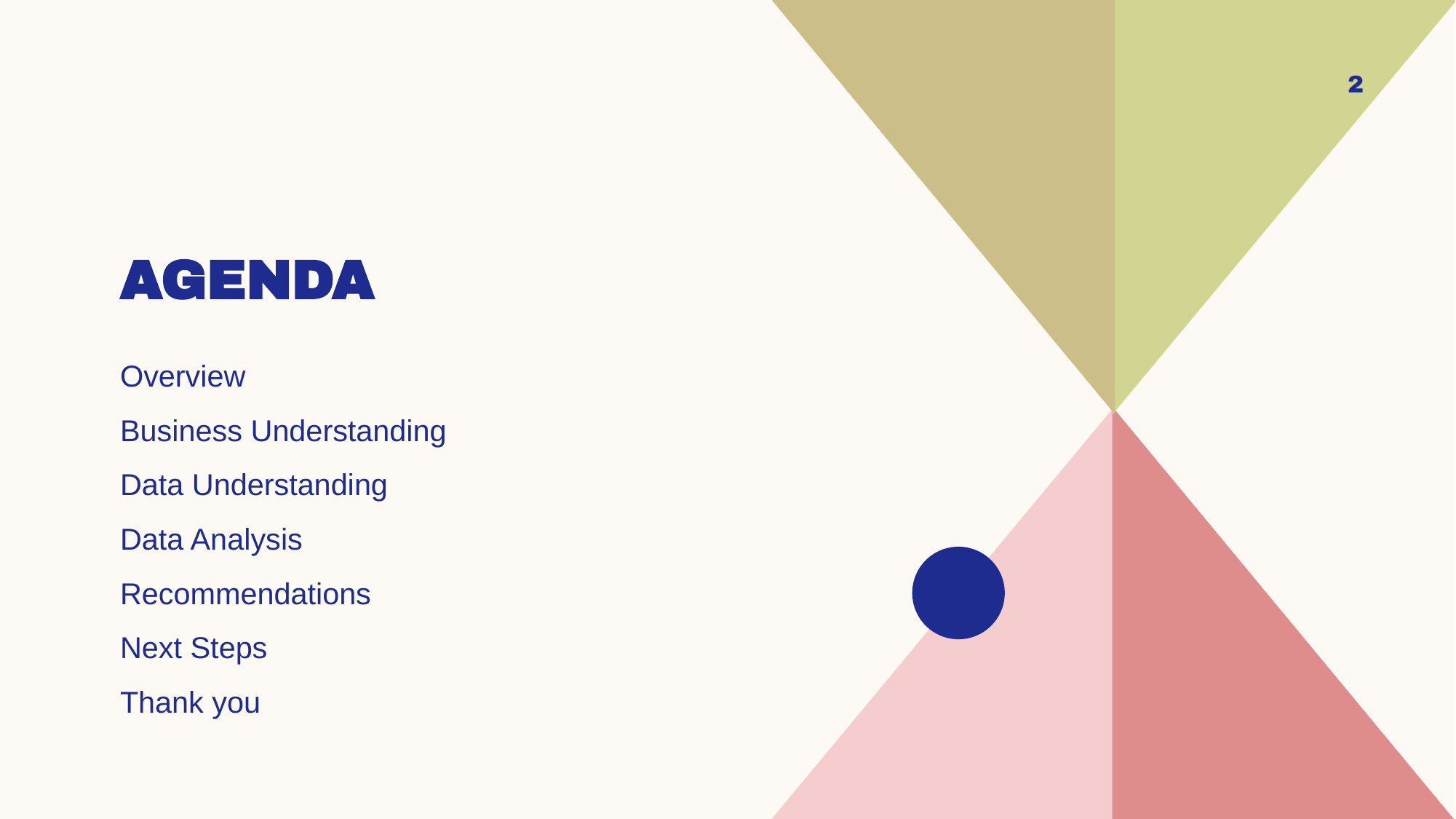

2
# agenda
Overview
Business Understanding
Data Understanding
Data Analysis
Recommendations
Next Steps
Thank you